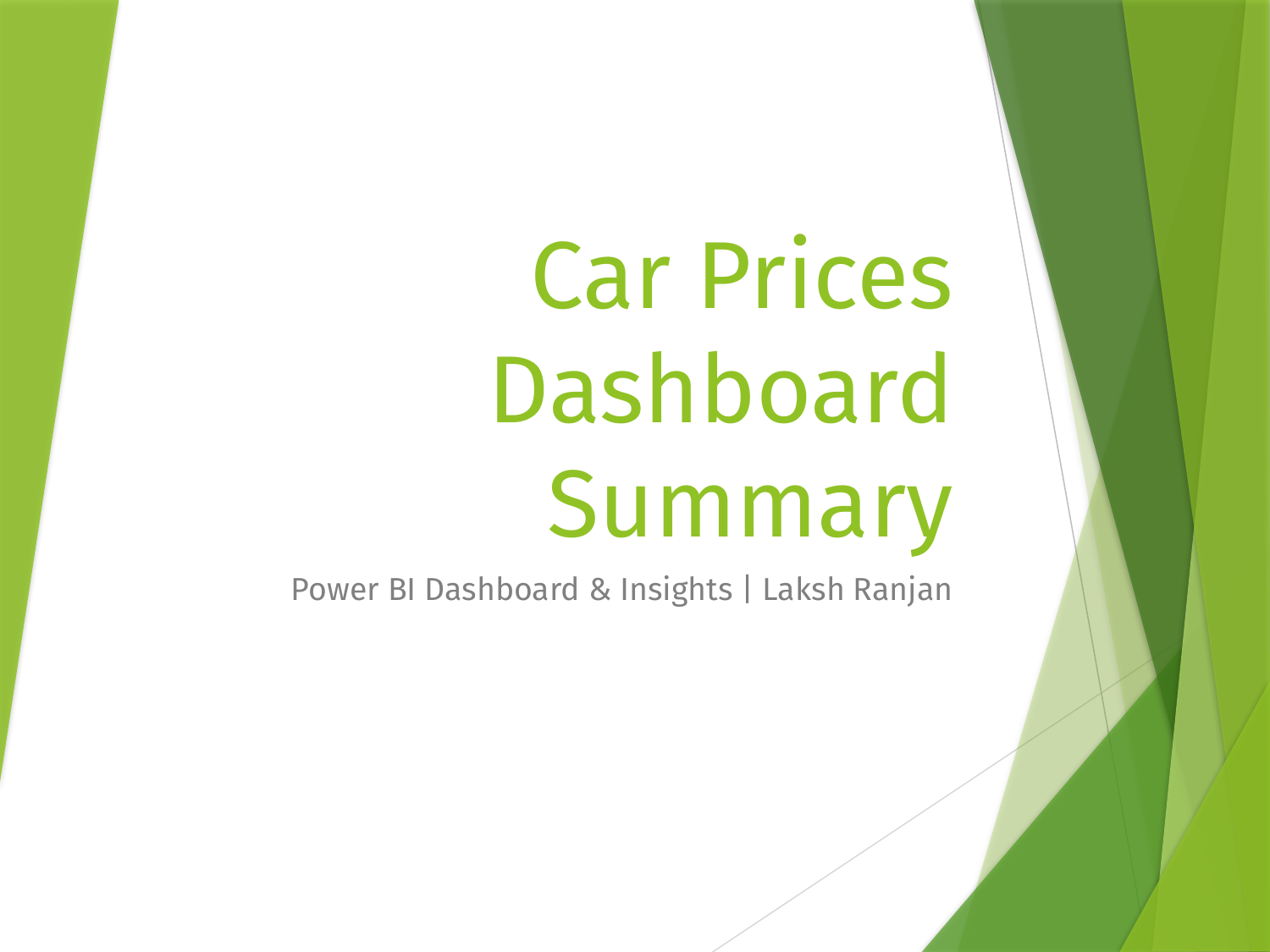

# Car Prices Dashboard Summary
Power BI Dashboard & Insights | Laksh Ranjan